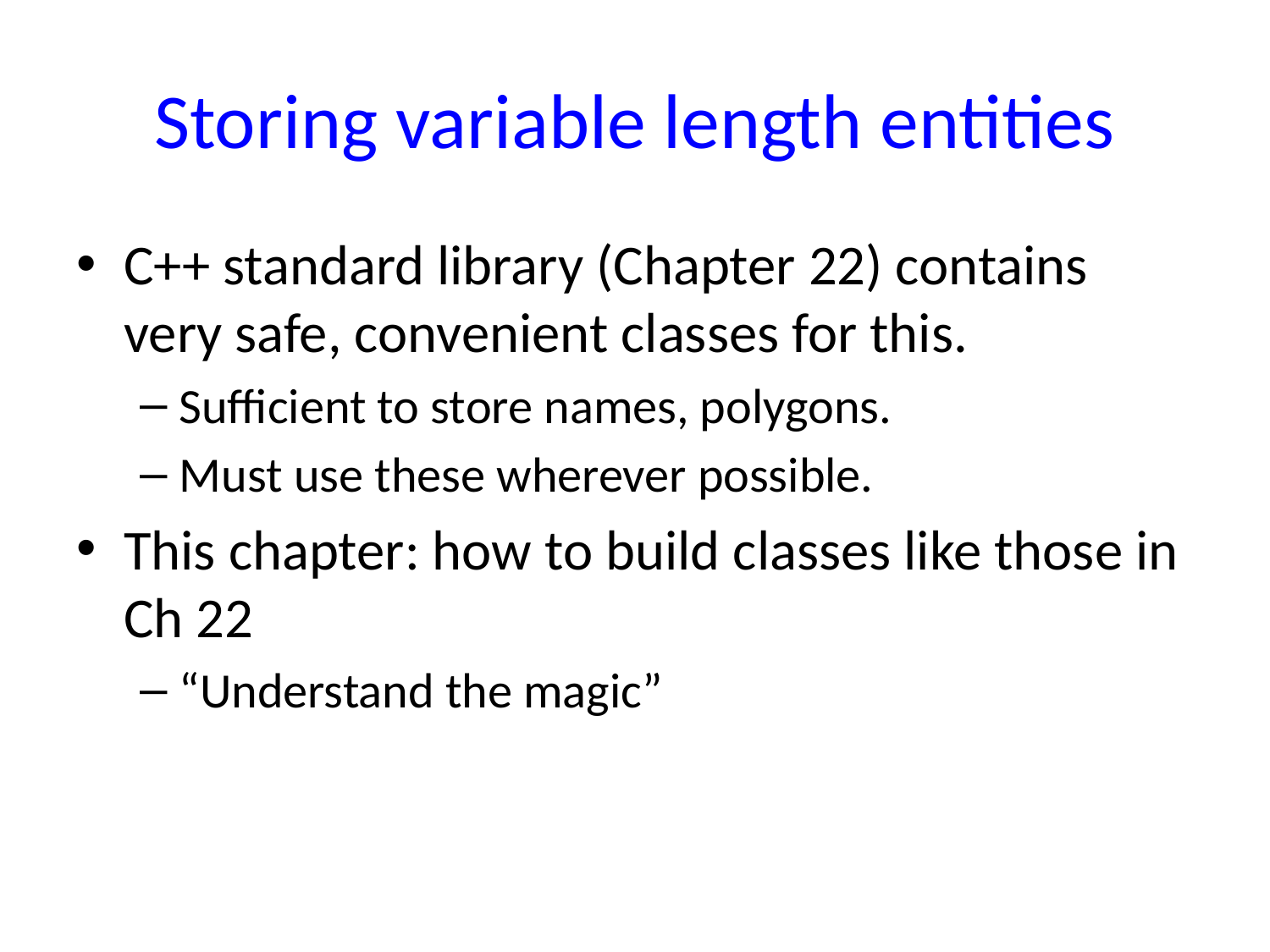

# Storing variable length entities
C++ standard library (Chapter 22) contains very safe, convenient classes for this.
Sufficient to store names, polygons.
Must use these wherever possible.
This chapter: how to build classes like those in Ch 22
“Understand the magic”